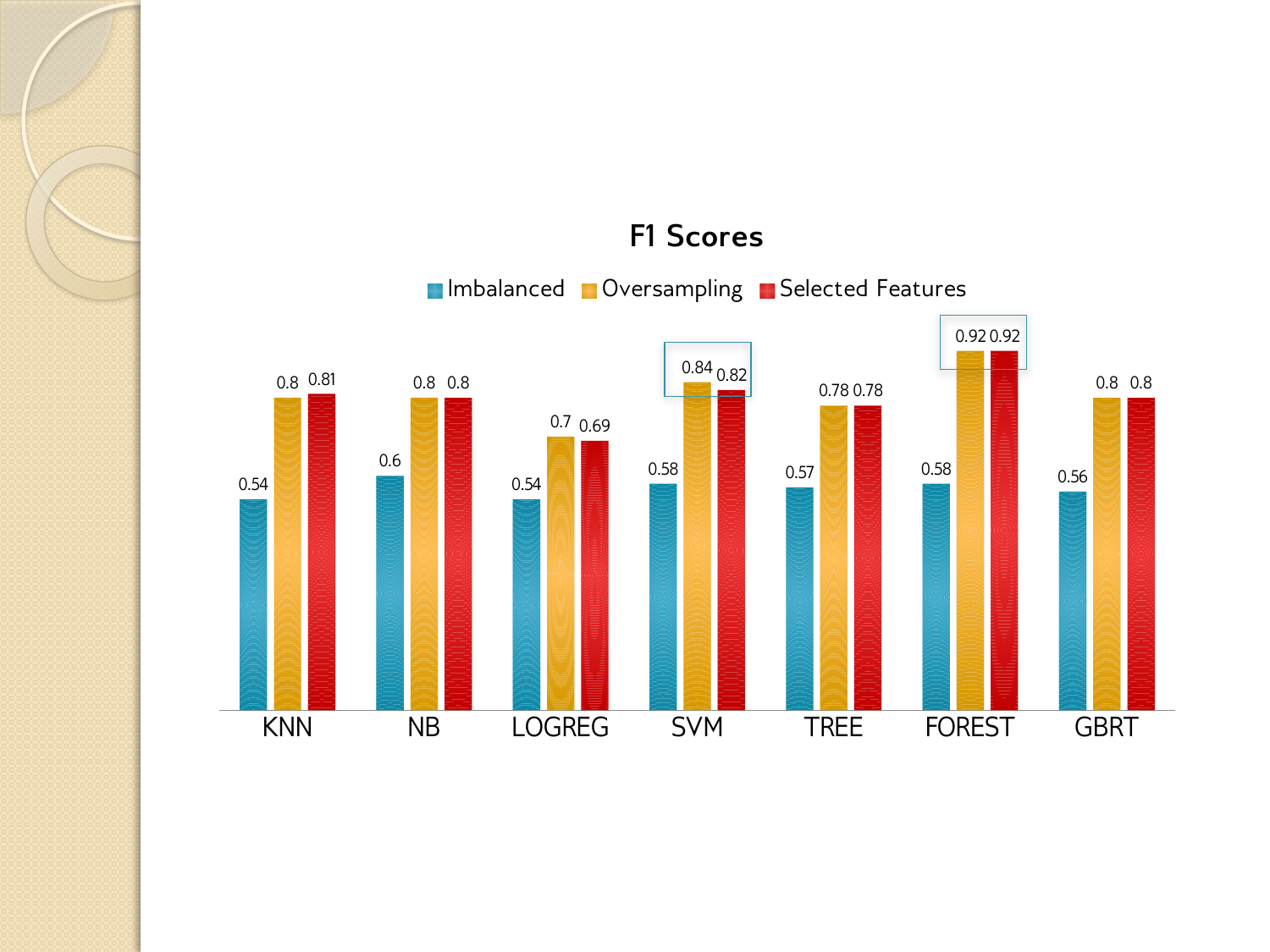

### Chart: F1 Scores

| Category | Imbalanced | Oversampling | Selected Features |
|---|---|---|---|
| KNN | 0.54 | 0.8 | 0.81 |
| NB | 0.6 | 0.8 | 0.8 |
| LOGREG | 0.54 | 0.7 | 0.69 |
| SVM | 0.58 | 0.84 | 0.82 |
| TREE | 0.57 | 0.78 | 0.78 |
| FOREST | 0.58 | 0.92 | 0.92 |
| GBRT | 0.56 | 0.8 | 0.8 |